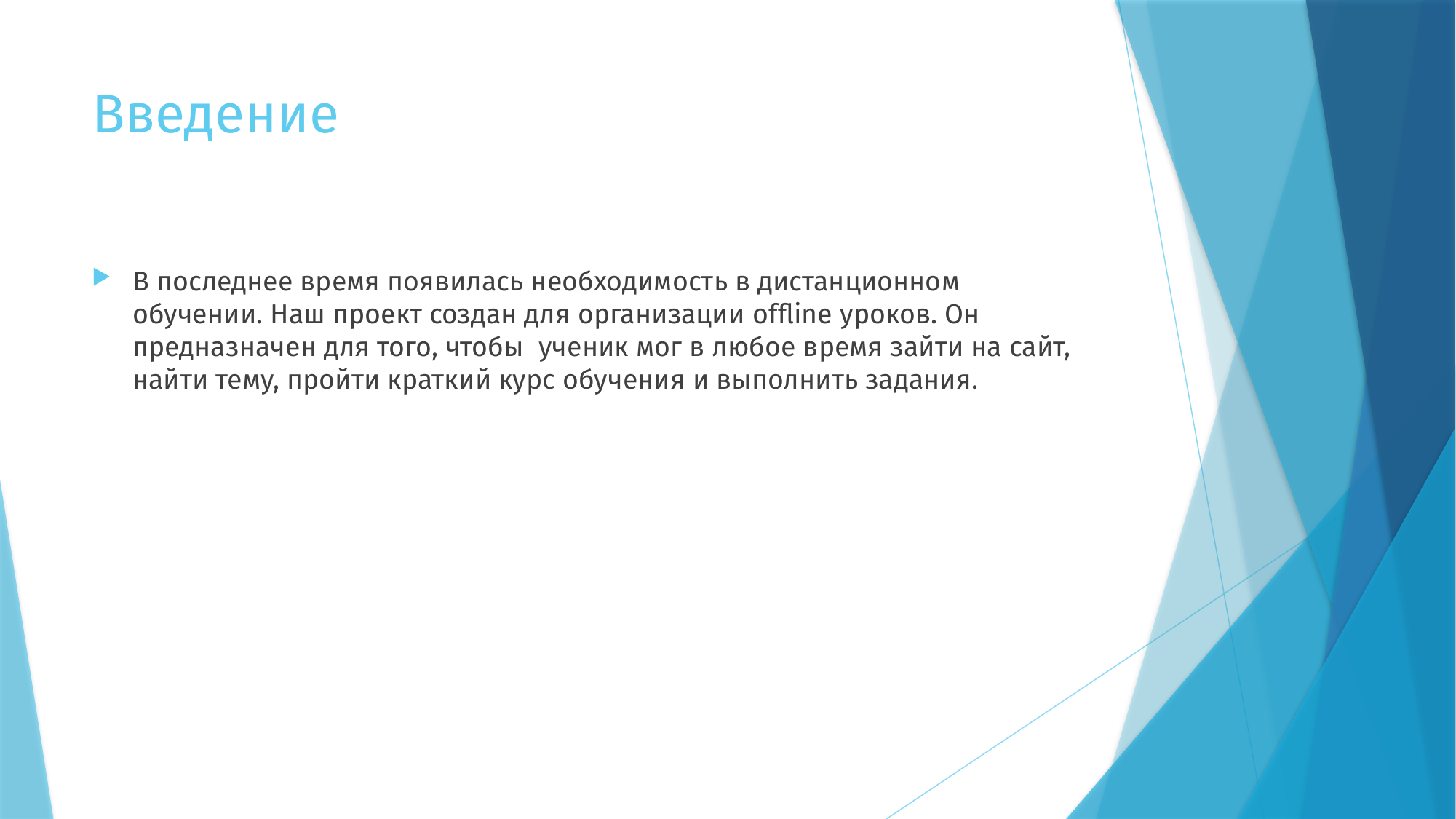

# Введение
В последнее время появилась необходимость в дистанционном обучении. Наш проект создан для организации offline уроков. Он предназначен для того, чтобы  ученик мог в любое время зайти на сайт, найти тему, пройти краткий курс обучения и выполнить задания.